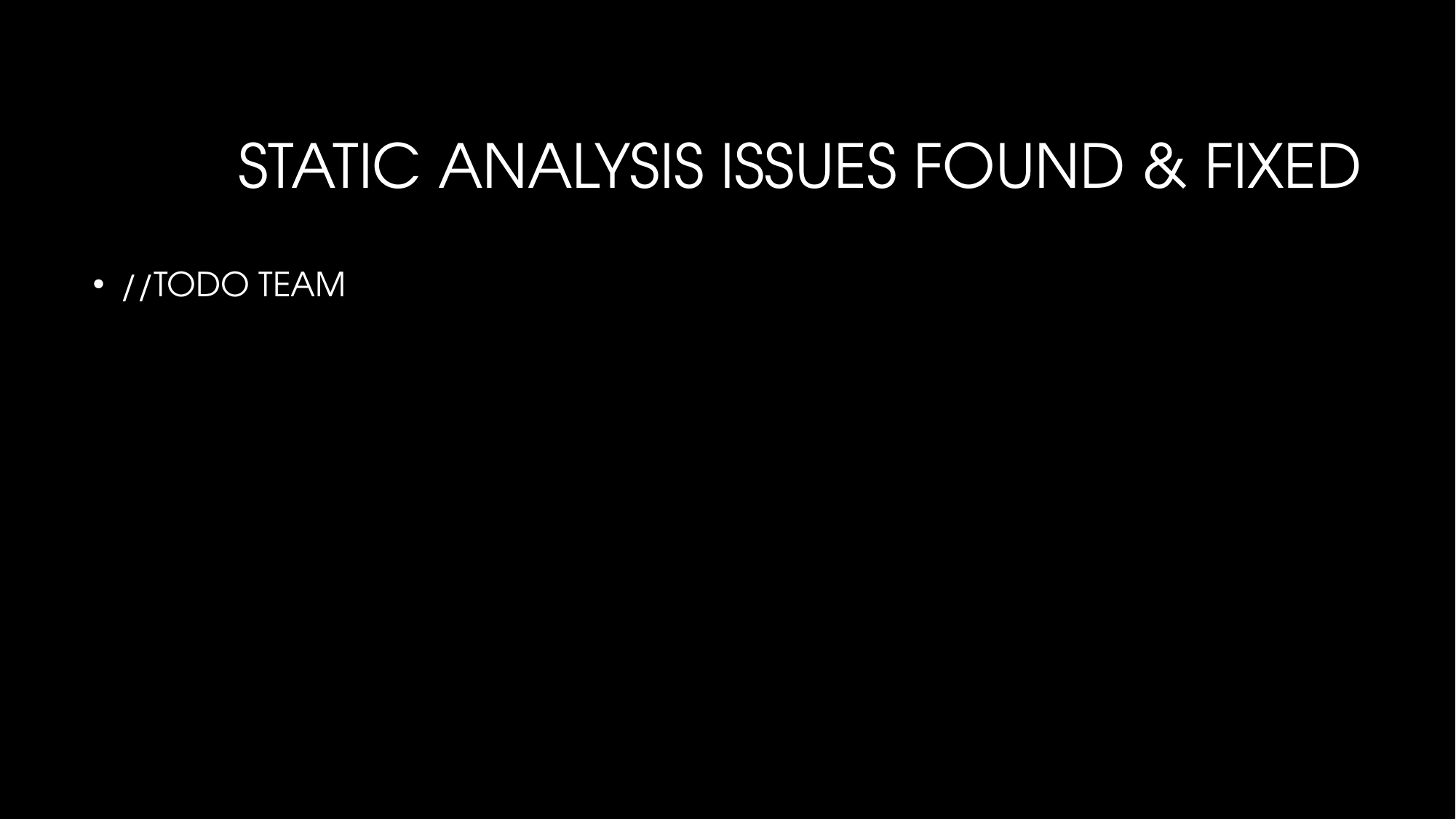

# Static analysis issues found & fixed
//TODO TEAM